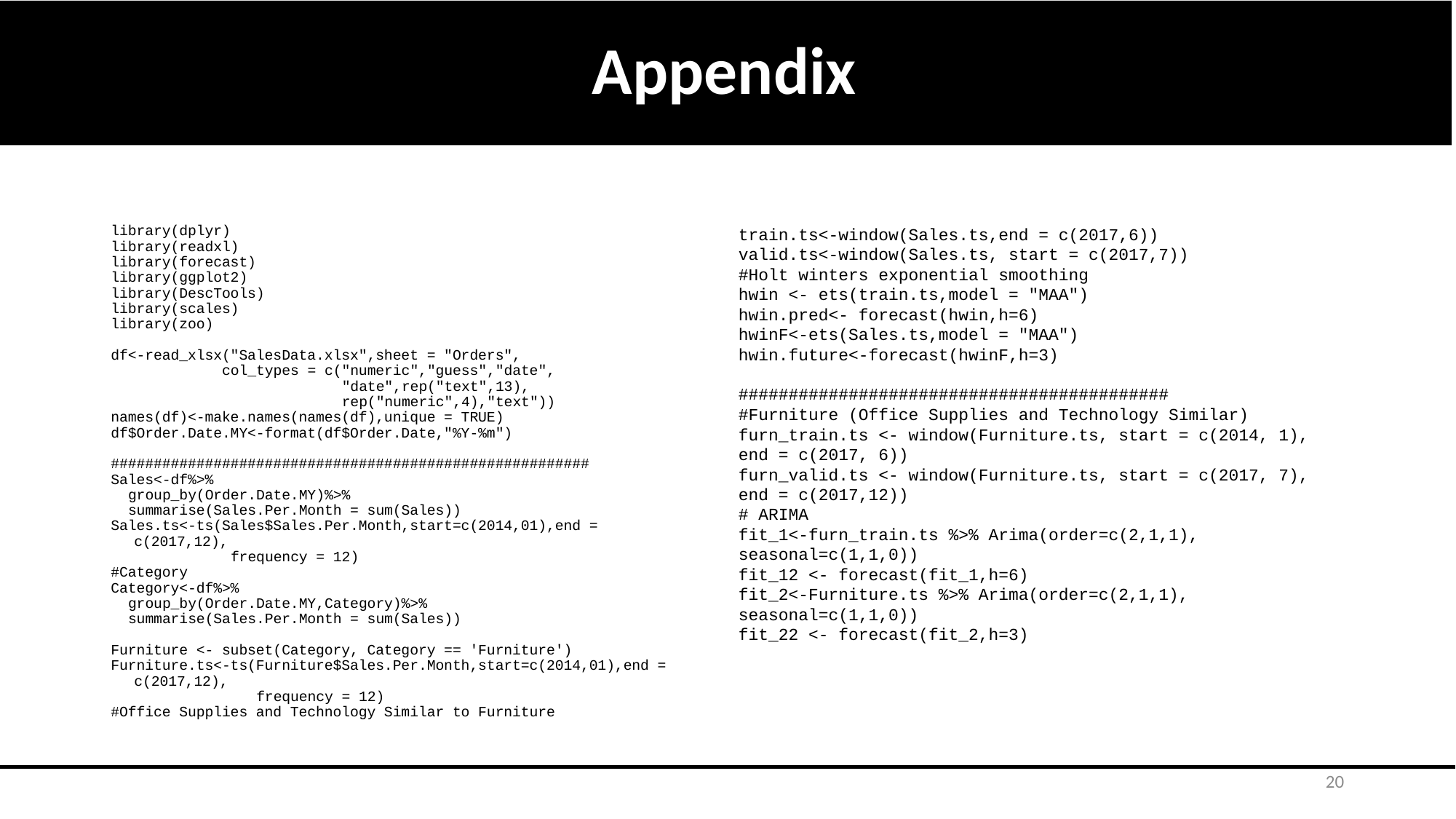

Appendix
library(dplyr)
library(readxl)
library(forecast)
library(ggplot2)
library(DescTools)
library(scales)
library(zoo)

df<-read_xlsx("SalesData.xlsx",sheet = "Orders",
             col_types = c("numeric","guess","date",
                           "date",rep("text",13),
                           rep("numeric",4),"text"))
names(df)<-make.names(names(df),unique = TRUE)
df$Order.Date.MY<-format(df$Order.Date,"%Y-%m")

########################################################
Sales<-df%>%
  group_by(Order.Date.MY)%>%
  summarise(Sales.Per.Month = sum(Sales))
Sales.ts<-ts(Sales$Sales.Per.Month,start=c(2014,01),end = c(2017,12),
              frequency = 12)
#Category
Category<-df%>%
  group_by(Order.Date.MY,Category)%>%
  summarise(Sales.Per.Month = sum(Sales))

Furniture <- subset(Category, Category == 'Furniture')
Furniture.ts<-ts(Furniture$Sales.Per.Month,start=c(2014,01),end = c(2017,12),
                 frequency = 12)
#Office Supplies and Technology Similar to Furniture
train.ts<-window(Sales.ts,end = c(2017,6))
valid.ts<-window(Sales.ts, start = c(2017,7))
#Holt winters exponential smoothing
hwin <- ets(train.ts,model = "MAA")
hwin.pred<- forecast(hwin,h=6)
hwinF<-ets(Sales.ts,model = "MAA")
hwin.future<-forecast(hwinF,h=3)

###########################################
#Furniture (Office Supplies and Technology Similar)
furn_train.ts <- window(Furniture.ts, start = c(2014, 1), end = c(2017, 6))
furn_valid.ts <- window(Furniture.ts, start = c(2017, 7), end = c(2017,12))
# ARIMA
fit_1<-furn_train.ts %>% Arima(order=c(2,1,1), seasonal=c(1,1,0))
fit_12 <- forecast(fit_1,h=6)
fit_2<-Furniture.ts %>% Arima(order=c(2,1,1), seasonal=c(1,1,0))
fit_22 <- forecast(fit_2,h=3)

20